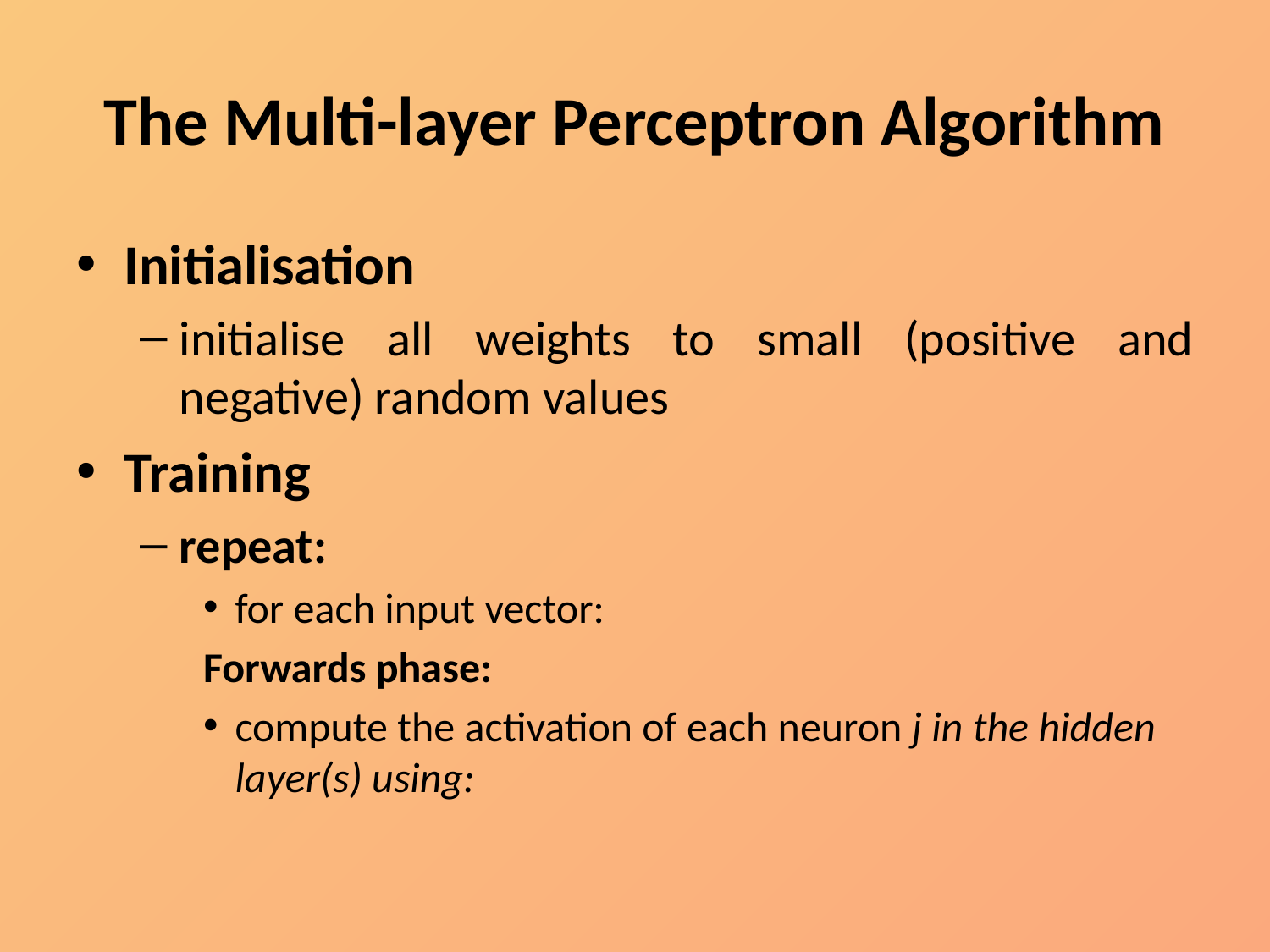

# The Multi-layer Perceptron Algorithm
Initialisation
initialise all weights to small (positive and negative) random values
Training
repeat:
for each input vector:
Forwards phase:
compute the activation of each neuron j in the hidden layer(s) using: